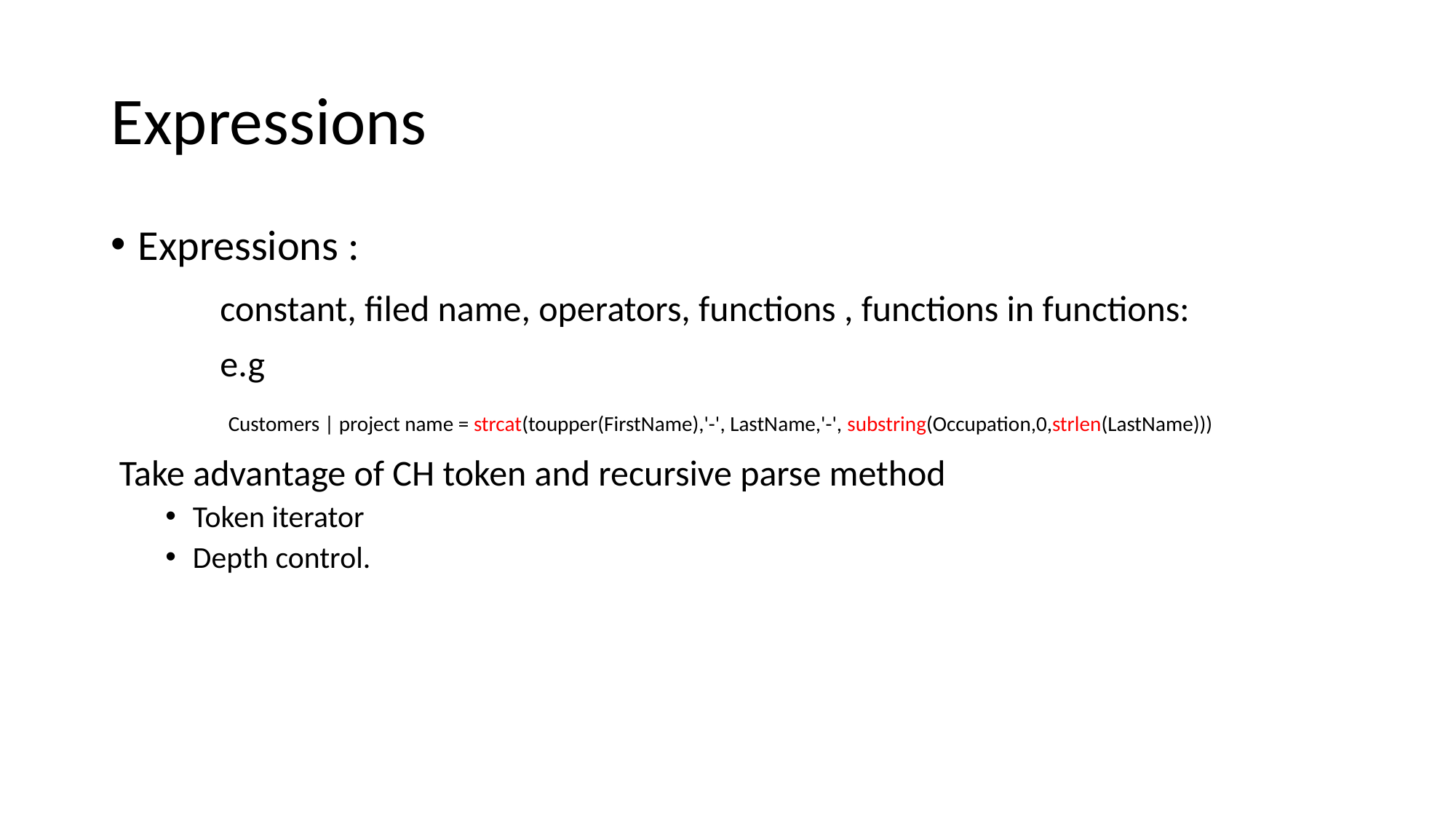

# Expressions
Expressions :
	constant, filed name, operators, functions , functions in functions:
	e.g
	 Customers | project name = strcat(toupper(FirstName),'-', LastName,'-', substring(Occupation,0,strlen(LastName)))
 Take advantage of CH token and recursive parse method
Token iterator
Depth control.